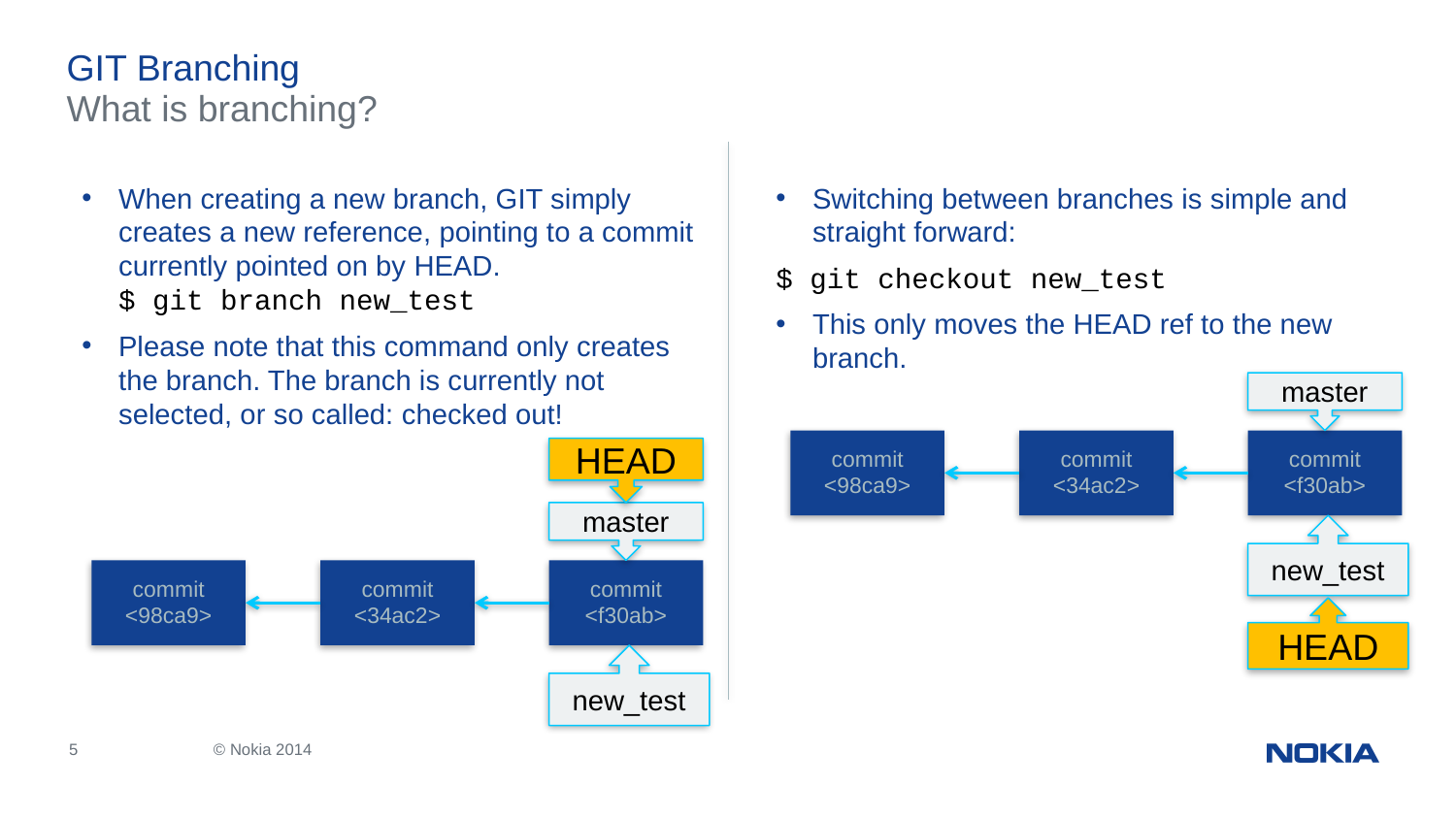

# GIT Branching
What is branching?
When creating a new branch, GIT simply creates a new reference, pointing to a commit currently pointed on by HEAD.
$ git branch new_test
Please note that this command only creates the branch. The branch is currently not selected, or so called: checked out!

Switching between branches is simple and straight forward:
$ git checkout new_test
This only moves the HEAD ref to the new branch.

master
commit
<98ca9>
commit
<34ac2>
commit
<f30ab>
HEAD
master
new_test
commit
<98ca9>
commit
<34ac2>
commit
<f30ab>
HEAD
new_test